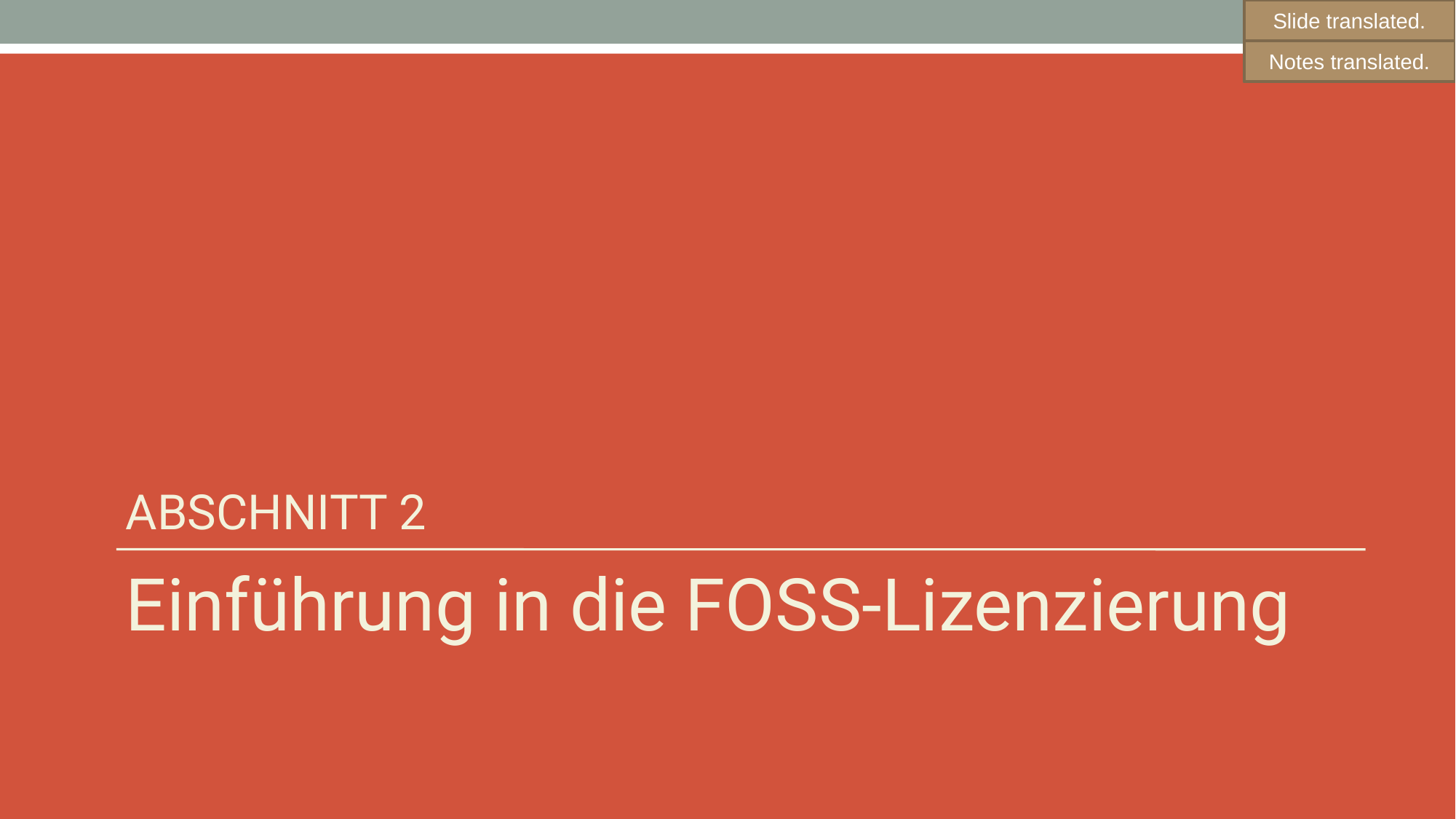

Slide translated.
Notes translated.
# ABSCHNITT 2
Einführung in die FOSS-Lizenzierung